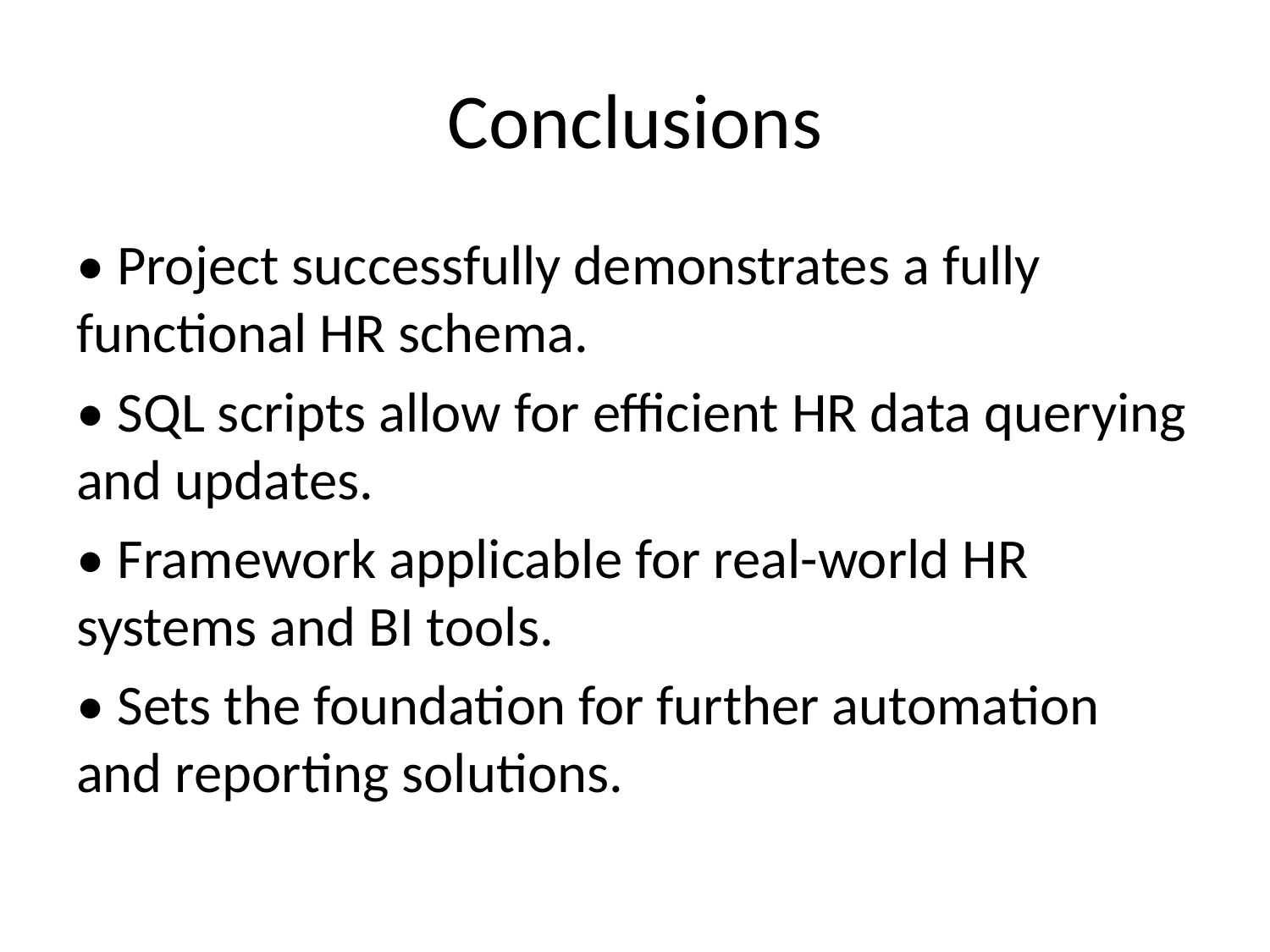

# Conclusions
• Project successfully demonstrates a fully functional HR schema.
• SQL scripts allow for efficient HR data querying and updates.
• Framework applicable for real-world HR systems and BI tools.
• Sets the foundation for further automation and reporting solutions.